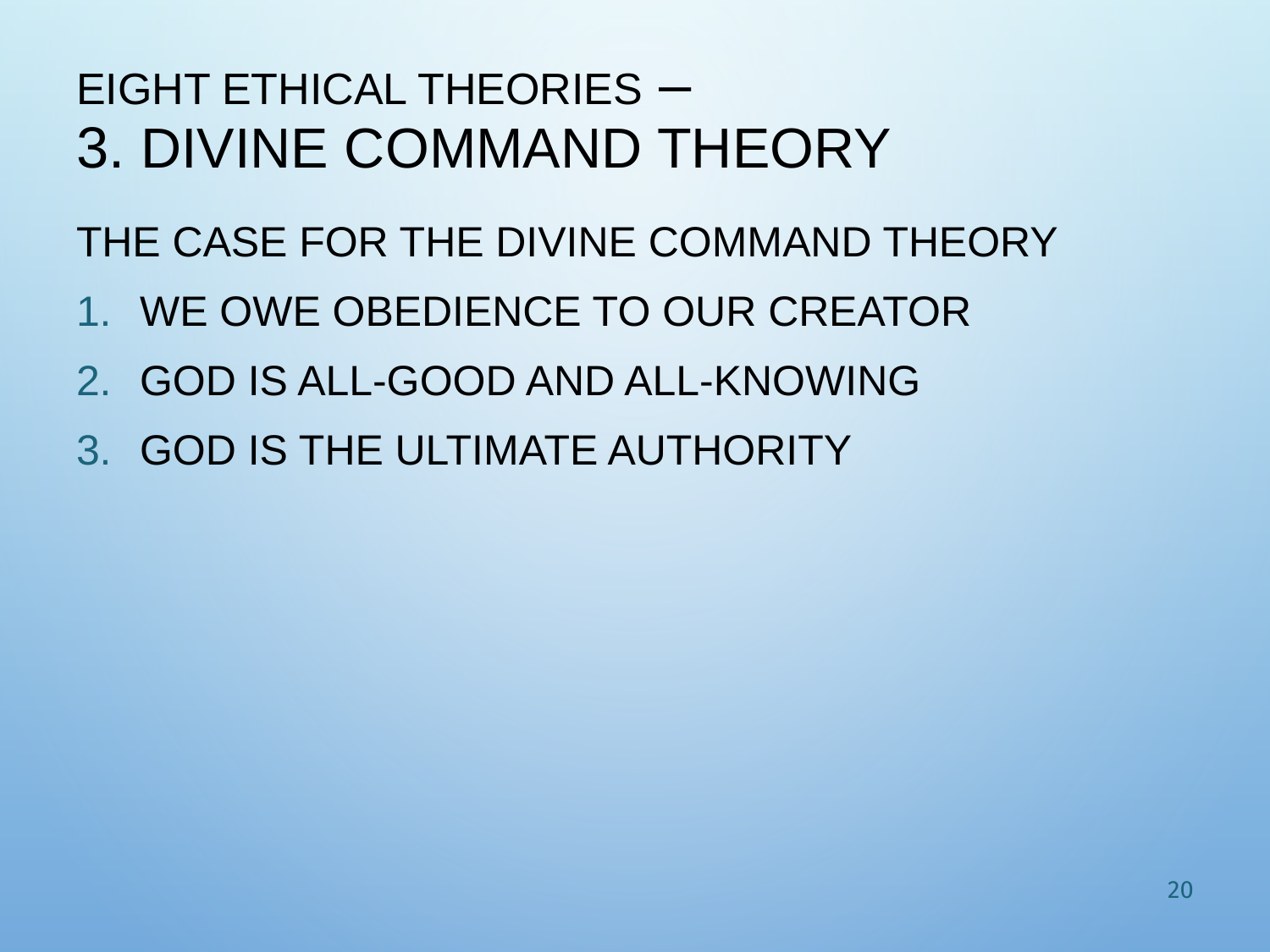

# Eight Ethical Theories – 3. Divine Command Theory
The Case for the Divine Command Theory
We owe obedience to our Creator
God is all-good and all-knowing
God is the ultimate authority
20